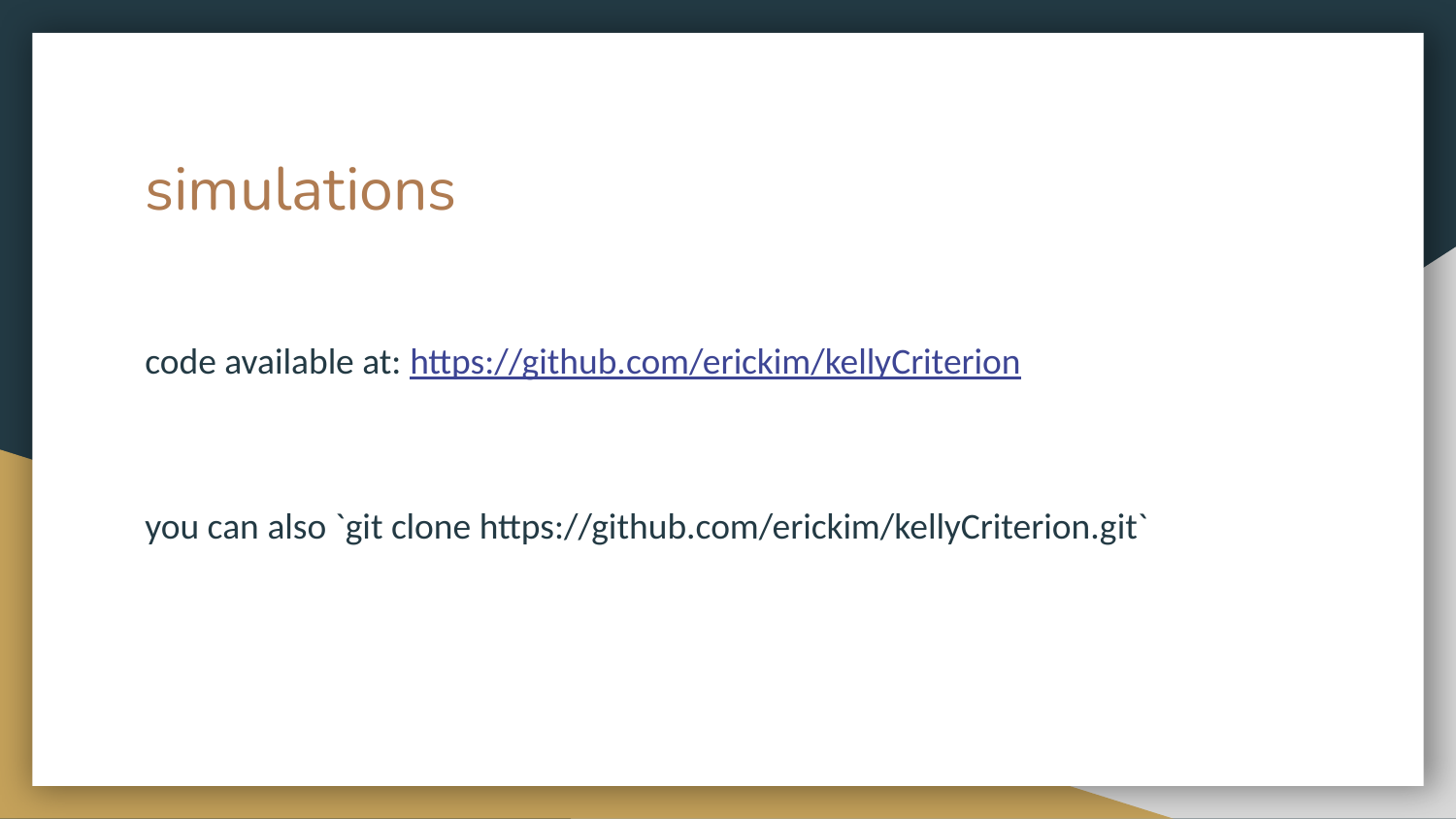

# simulations
code available at: https://github.com/erickim/kellyCriterion

you can also `git clone https://github.com/erickim/kellyCriterion.git`